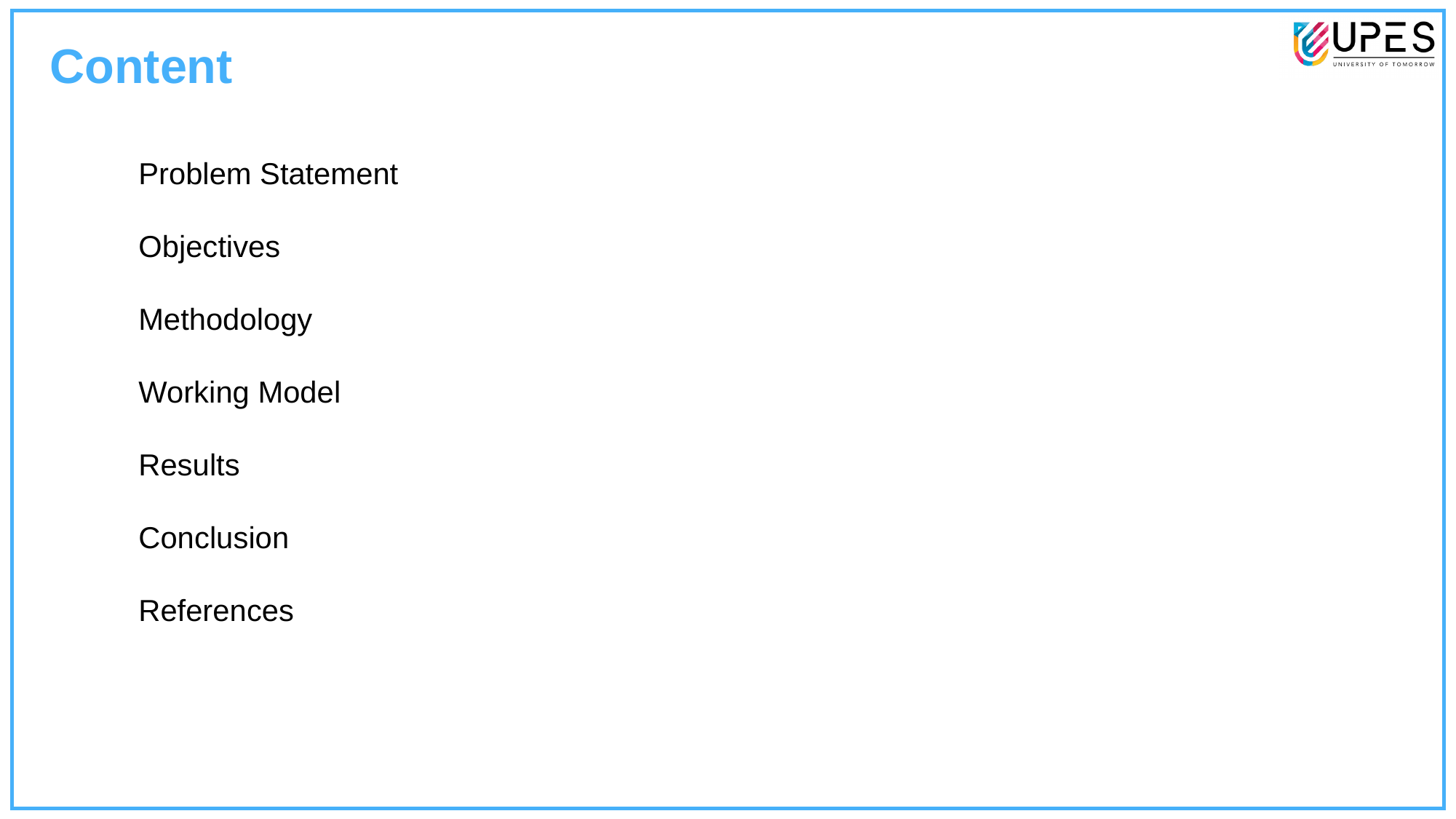

Content
Problem Statement

Objectives

Methodology

Working Model

Results

Conclusion

References